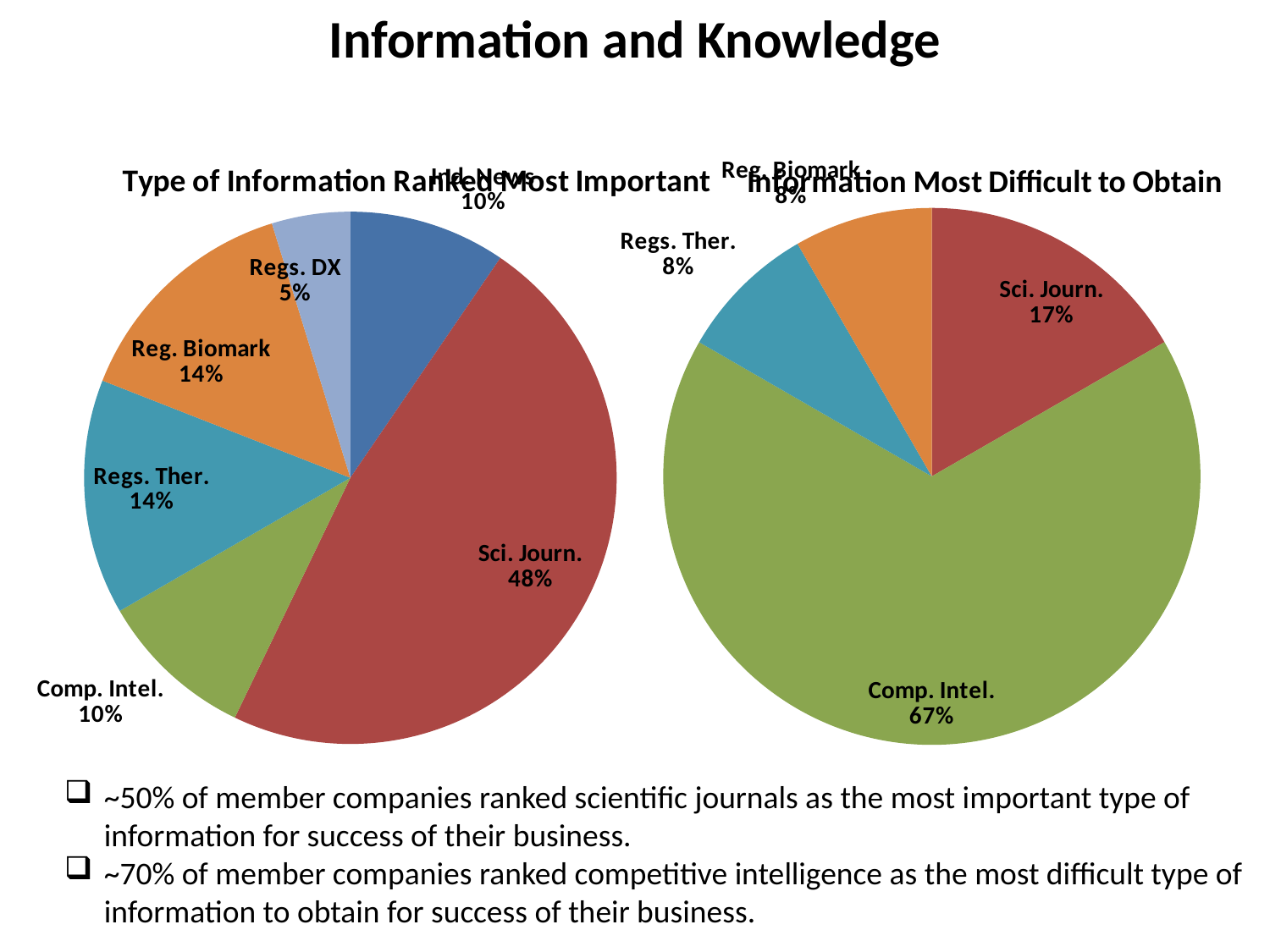

# Information and Knowledge

### Chart: Information Most Difficult to Obtain

| Category |  |
|---|---|
| Ind. News | 0.0 |
| Sci. Journ. | 16.66666666666666 |
| Comp. Intel. | 66.66666666666664 |
| Gen. Reg. | 0.0 |
| Regs. Ther. | 8.333333333333332 |
| Reg. Biomark | 8.333333333333332 |
| Regs. DX | 0.0 |

### Chart: Type of Information Ranked Most Important

| Category |  |
|---|---|
| Ind. News | 9.523809523809524 |
| Sci. Journ. | 47.61904761904746 |
| Comp. Intel. | 9.523809523809524 |
| Gen. Reg. | 0.0 |
| Regs. Ther. | 14.2857142857143 |
| Reg. Biomark | 14.2857142857143 |
| Regs. DX | 4.761904761904762 |
~50% of member companies ranked scientific journals as the most important type of information for success of their business.
~70% of member companies ranked competitive intelligence as the most difficult type of information to obtain for success of their business.